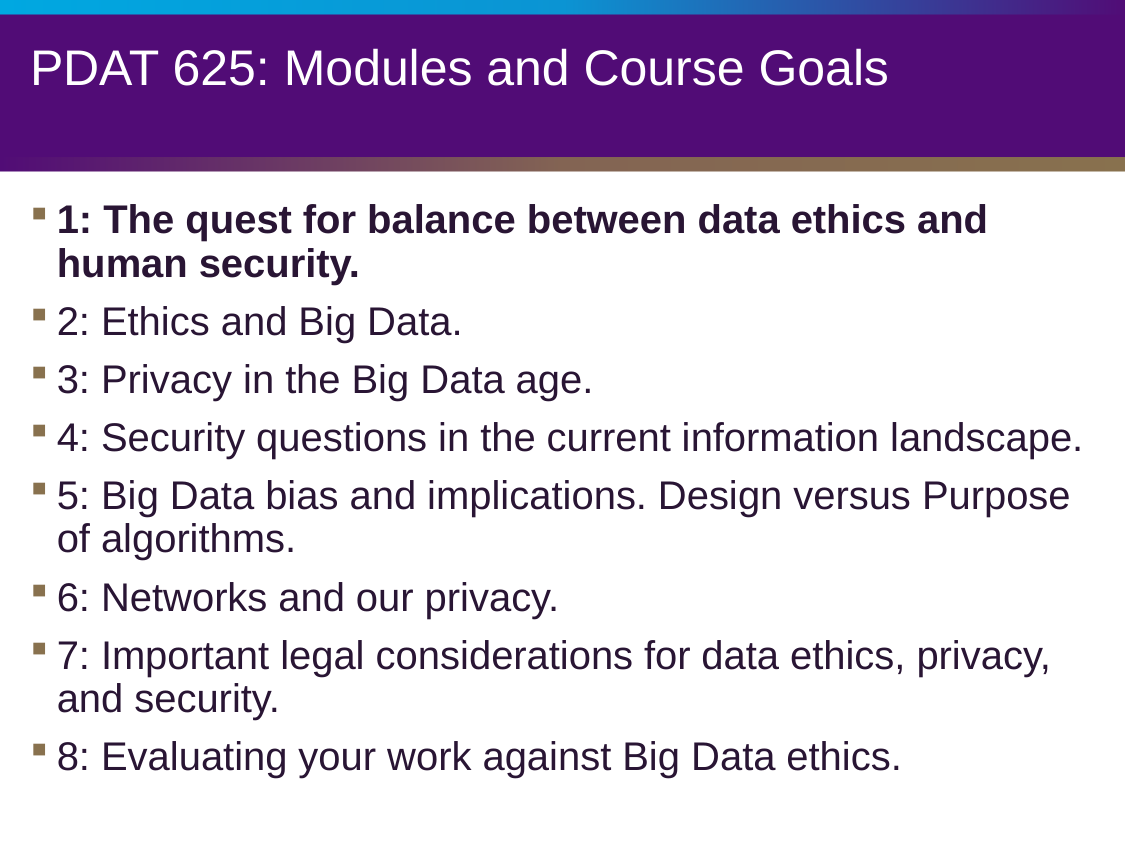

# PDAT 625: Modules and Course Goals
1: The quest for balance between data ethics and human security.
2: Ethics and Big Data.
3: Privacy in the Big Data age.
4: Security questions in the current information landscape.
5: Big Data bias and implications. Design versus Purpose of algorithms.
6: Networks and our privacy.
7: Important legal considerations for data ethics, privacy, and security.
8: Evaluating your work against Big Data ethics.